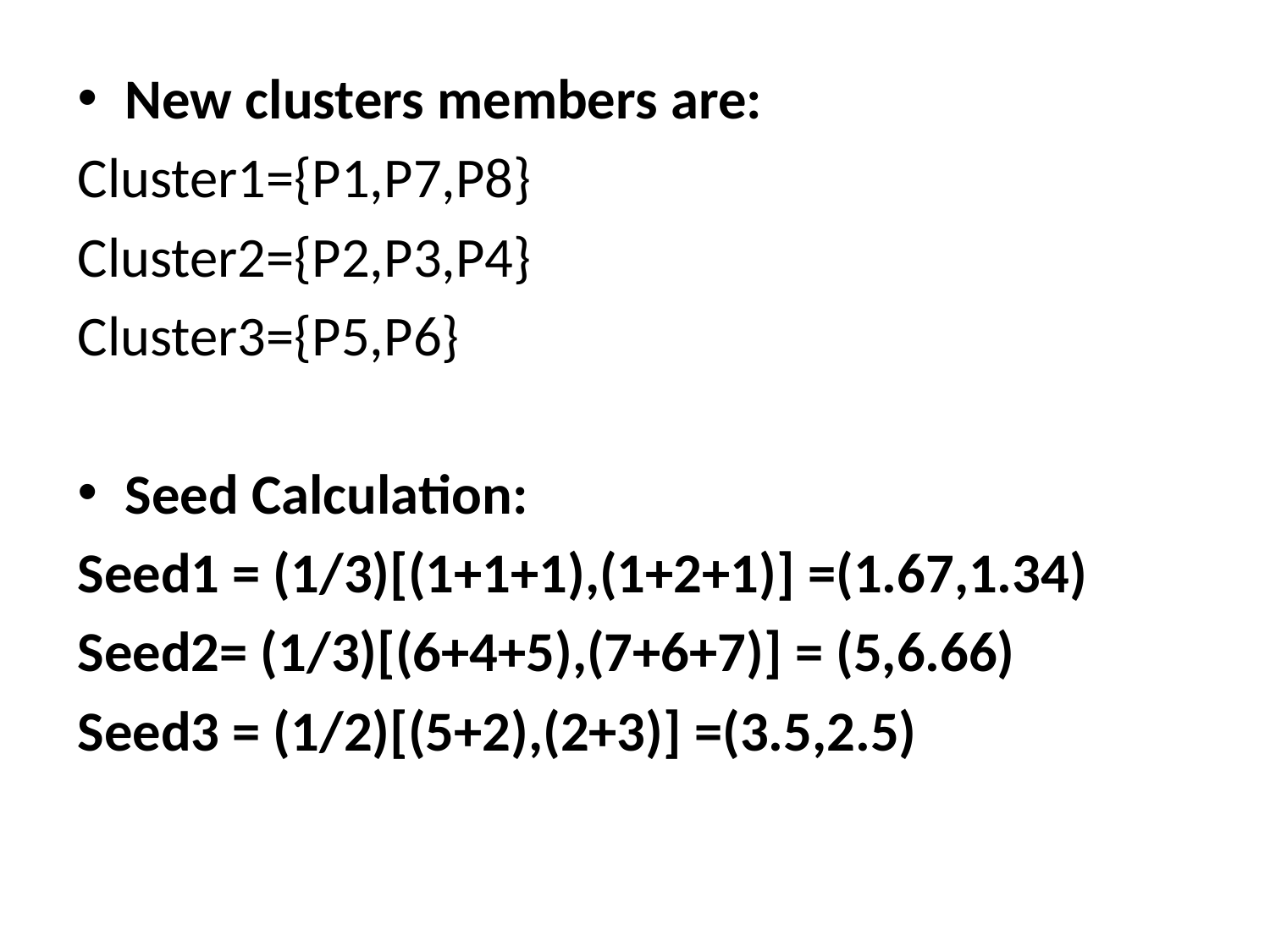

New clusters members are:
Cluster1={P1,P7,P8}
Cluster2={P2,P3,P4}
Cluster3={P5,P6}

Seed Calculation:
Seed1 = (1/3)[(1+1+1),(1+2+1)] =(1.67,1.34)
Seed2= (1/3)[(6+4+5),(7+6+7)] = (5,6.66)
Seed3 = (1/2)[(5+2),(2+3)] =(3.5,2.5)